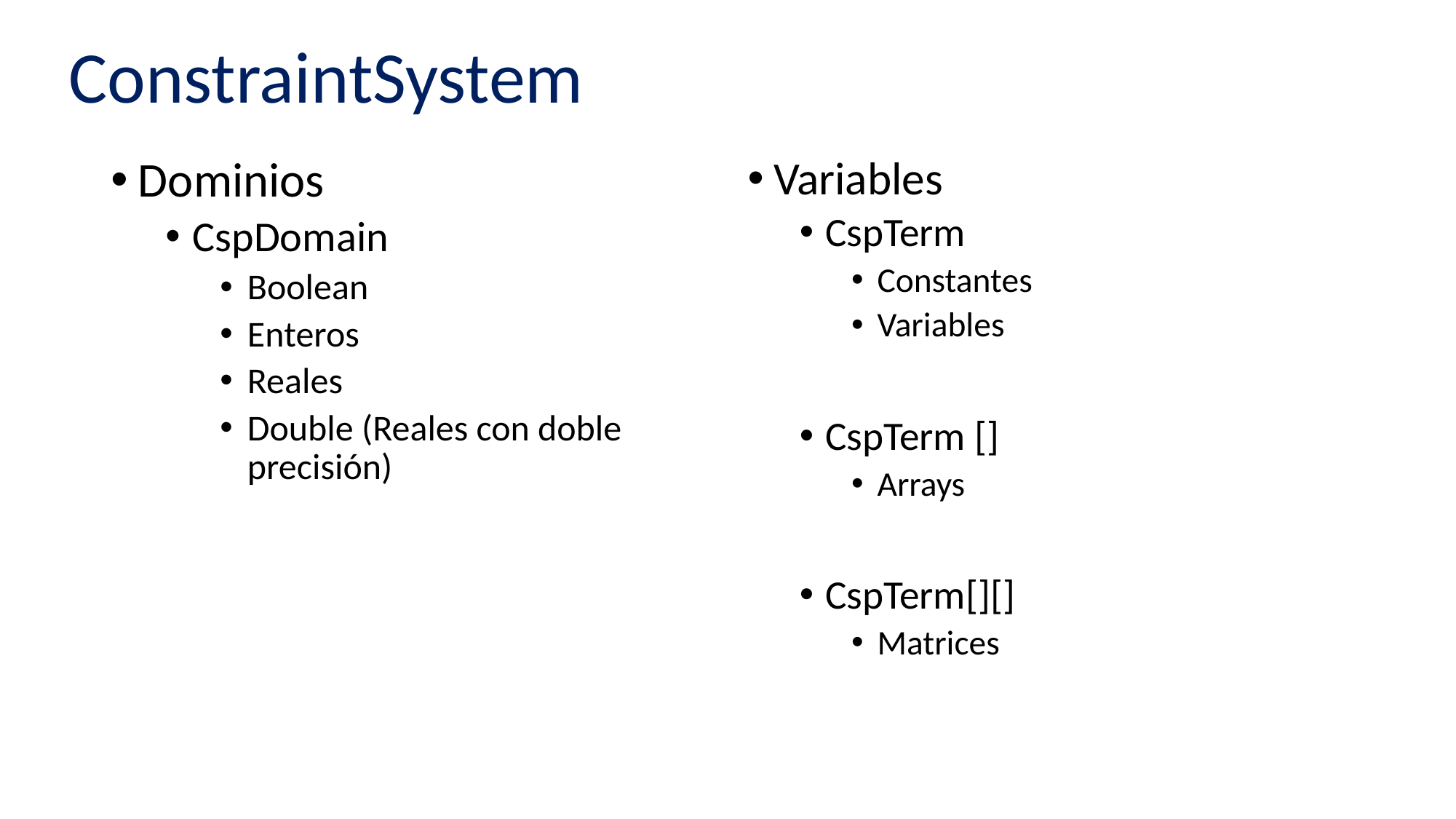

# ConstraintSystem
Dominios
CspDomain
Boolean
Enteros
Reales
Double (Reales con doble precisión)
Variables
CspTerm
Constantes
Variables

CspTerm []
Arrays

CspTerm[][]
Matrices